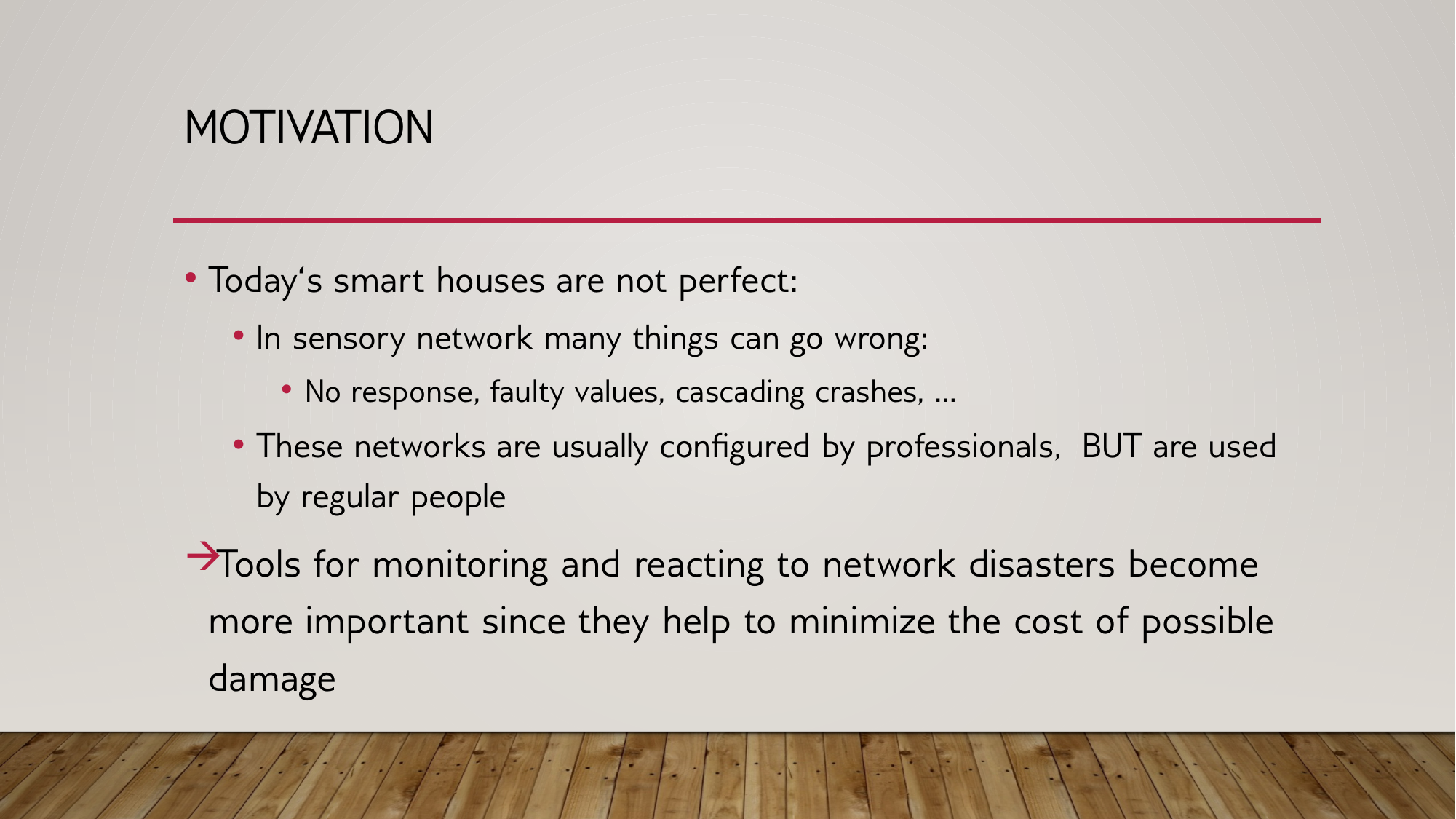

# Motivation
Today‘s smart houses are not perfect:
In sensory network many things can go wrong:
No response, faulty values, cascading crashes, …
These networks are usually configured by professionals,  BUT are used by regular people
Tools for monitoring and reacting to network disasters become more important since they help to minimize the cost of possible damage